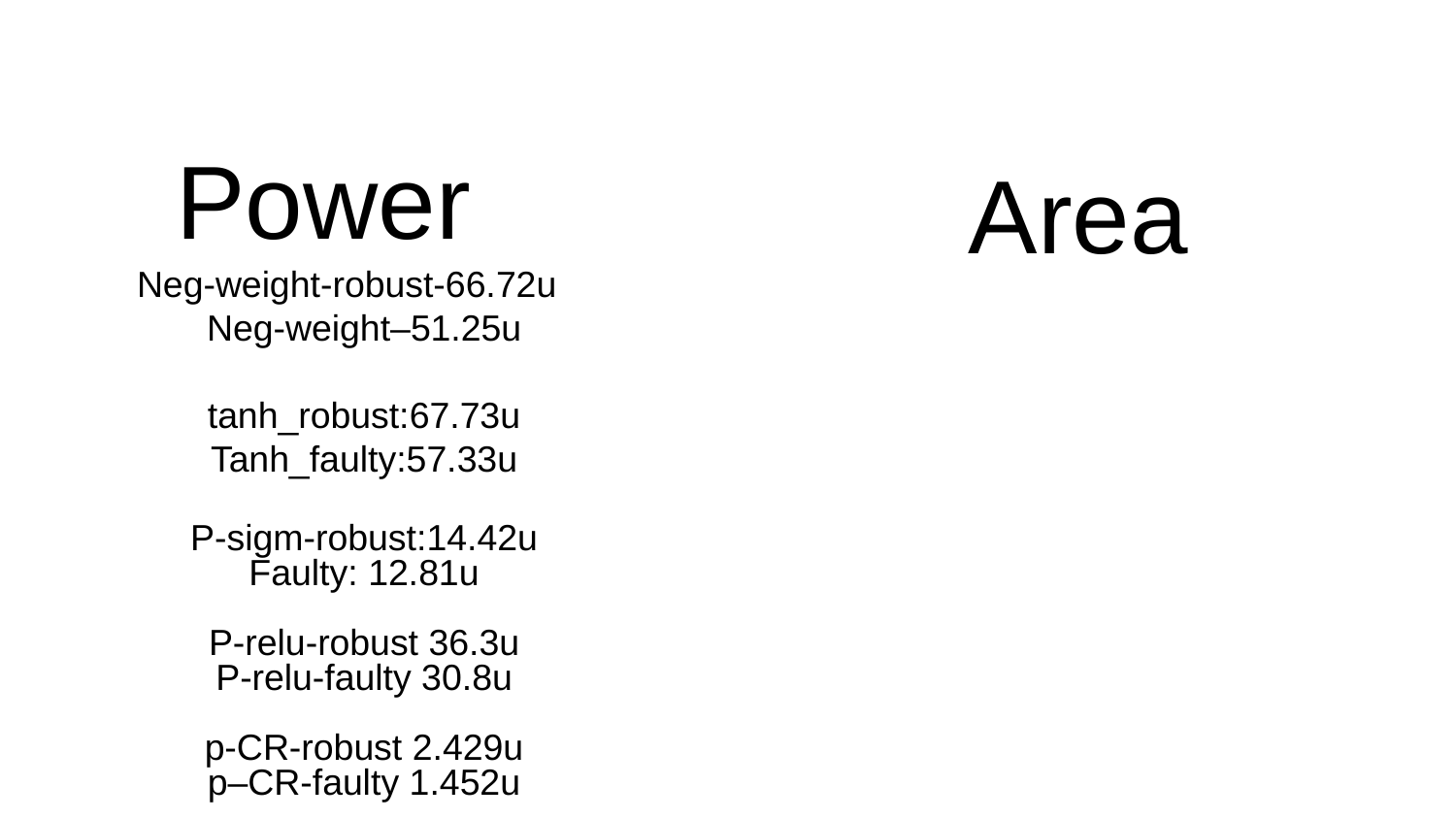

# Power
Area
Neg-weight-robust-66.72u
Neg-weight–51.25u

tanh_robust:67.73u
Tanh_faulty:57.33u

P-sigm-robust:14.42u
Faulty: 12.81u

P-relu-robust 36.3u
P-relu-faulty 30.8u

p-CR-robust 2.429u
p–CR-faulty 1.452u